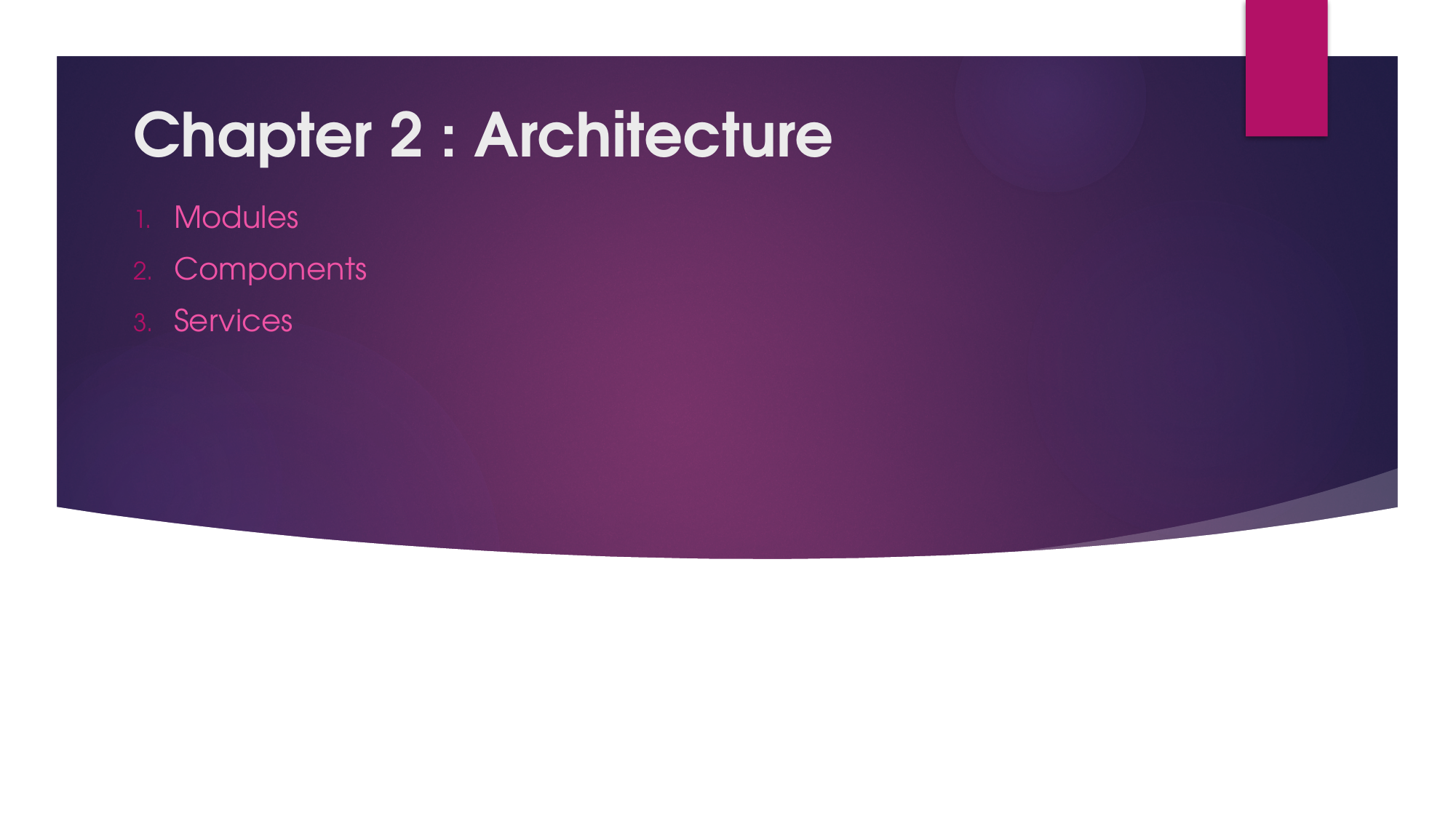

# Chapter 2 : Architecture
Modules
Components
Services